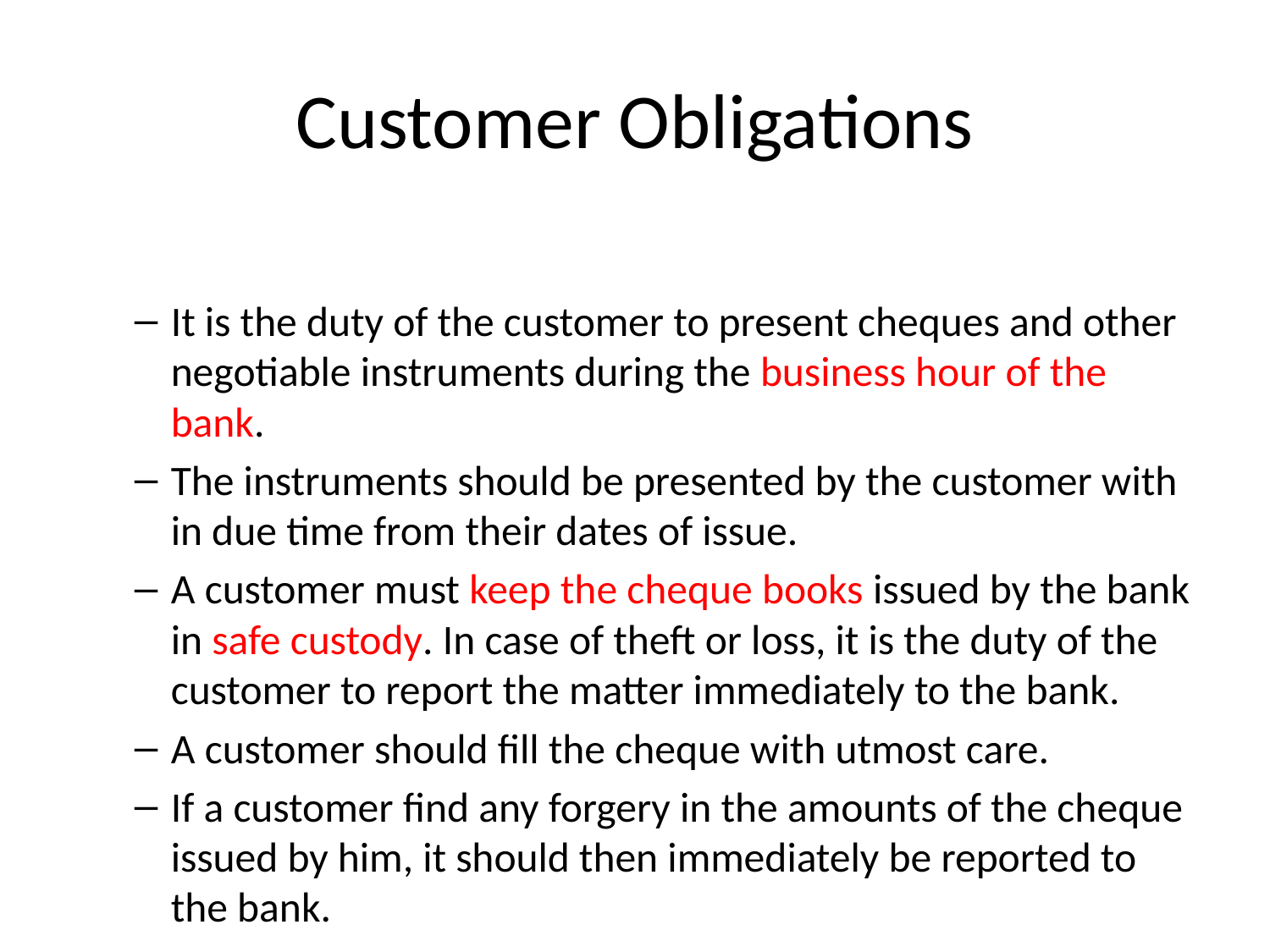

# Customer Obligations

It is the duty of the customer to present cheques and other negotiable instruments during the business hour of the bank.
The instruments should be presented by the customer with in due time from their dates of issue.
A customer must keep the cheque books issued by the bank in safe custody. In case of theft or loss, it is the duty of the customer to report the matter immediately to the bank.
A customer should fill the cheque with utmost care.
If a customer find any forgery in the amounts of the cheque issued by him, it should then immediately be reported to the bank.